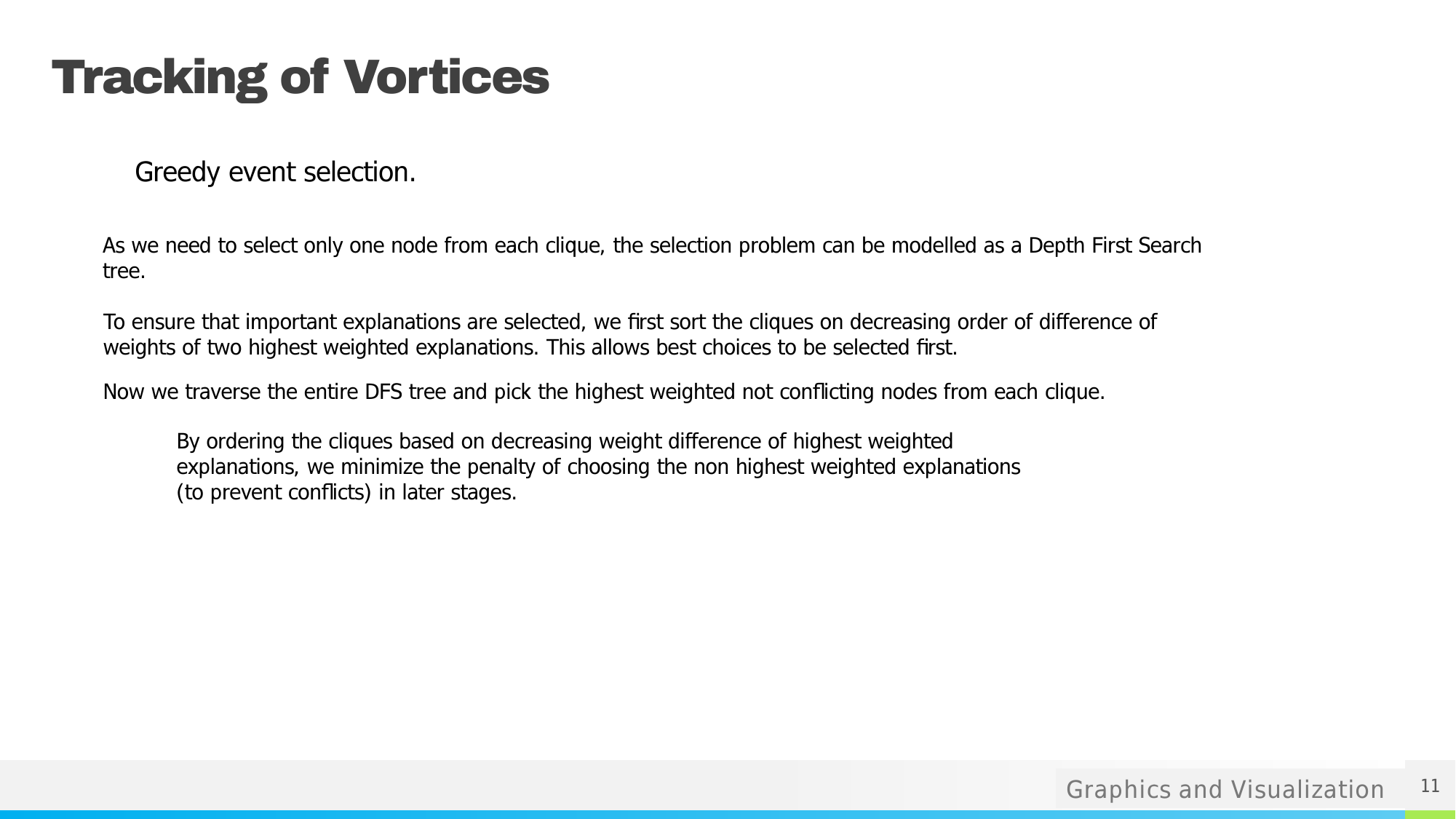

# Tracking of Vortices
Greedy event selection.
As we need to select only one node from each clique, the selection problem can be modelled as a Depth First Search tree.
To ensure that important explanations are selected, we first sort the cliques on decreasing order of difference of weights of two highest weighted explanations. This allows best choices to be selected first.
Now we traverse the entire DFS tree and pick the highest weighted not conflicting nodes from each clique.
By ordering the cliques based on decreasing weight difference of highest weighted explanations, we minimize the penalty of choosing the non highest weighted explanations (to prevent conflicts) in later stages.
11
Graphics and Visualization